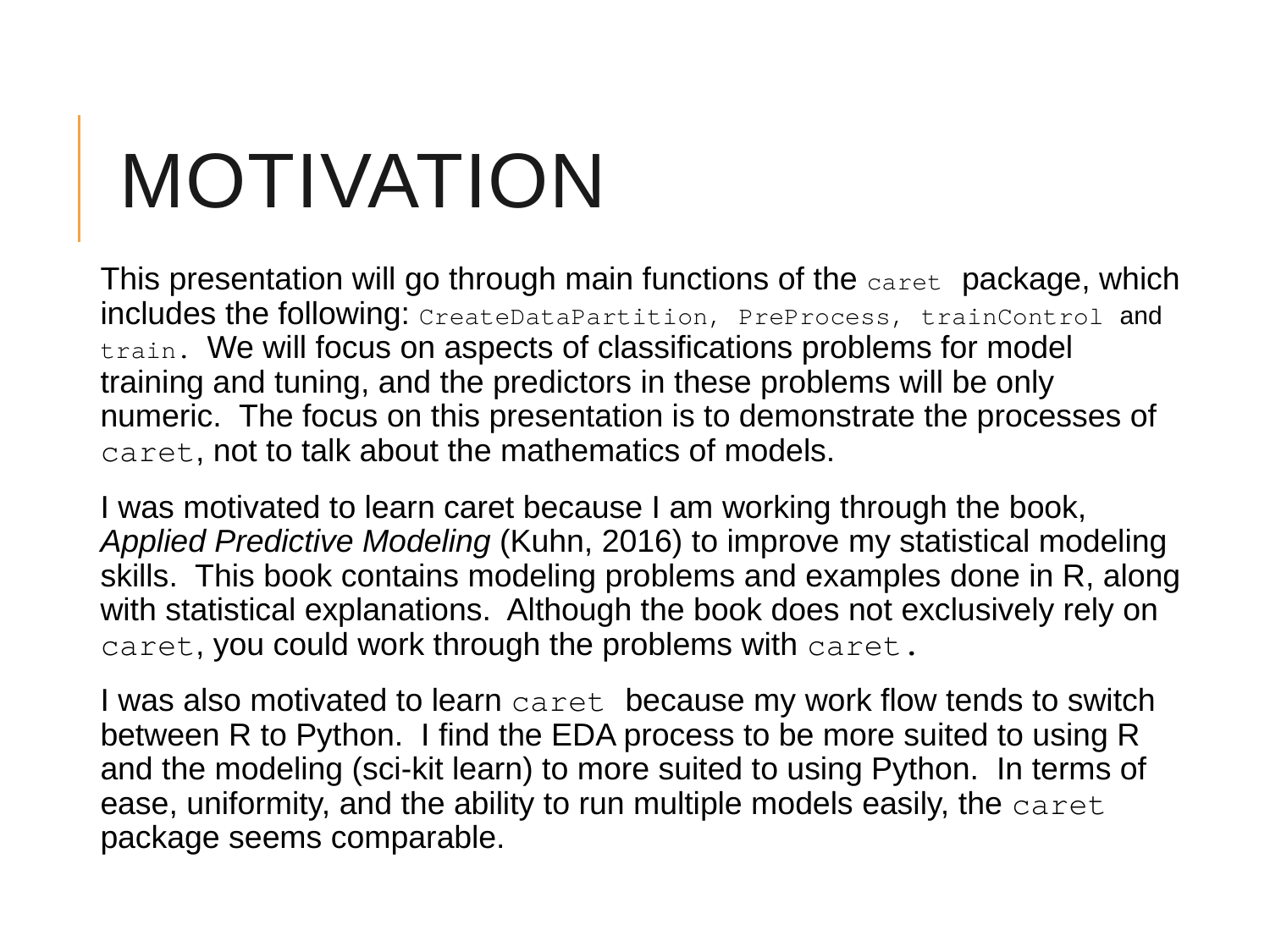

# Motivation
This presentation will go through main functions of the caret package, which includes the following: CreateDataPartition, PreProcess, trainControl and train. We will focus on aspects of classifications problems for model training and tuning, and the predictors in these problems will be only numeric.  The focus on this presentation is to demonstrate the processes of caret, not to talk about the mathematics of models.
I was motivated to learn caret because I am working through the book, Applied Predictive Modeling (Kuhn, 2016) to improve my statistical modeling skills.  This book contains modeling problems and examples done in R, along with statistical explanations.  Although the book does not exclusively rely on caret, you could work through the problems with caret.
I was also motivated to learn caret because my work flow tends to switch  between R to Python.  I find the EDA process to be more suited to using R and the modeling (sci-kit learn) to more suited to using Python.  In terms of ease, uniformity, and the ability to run multiple models easily, the caret package seems comparable.